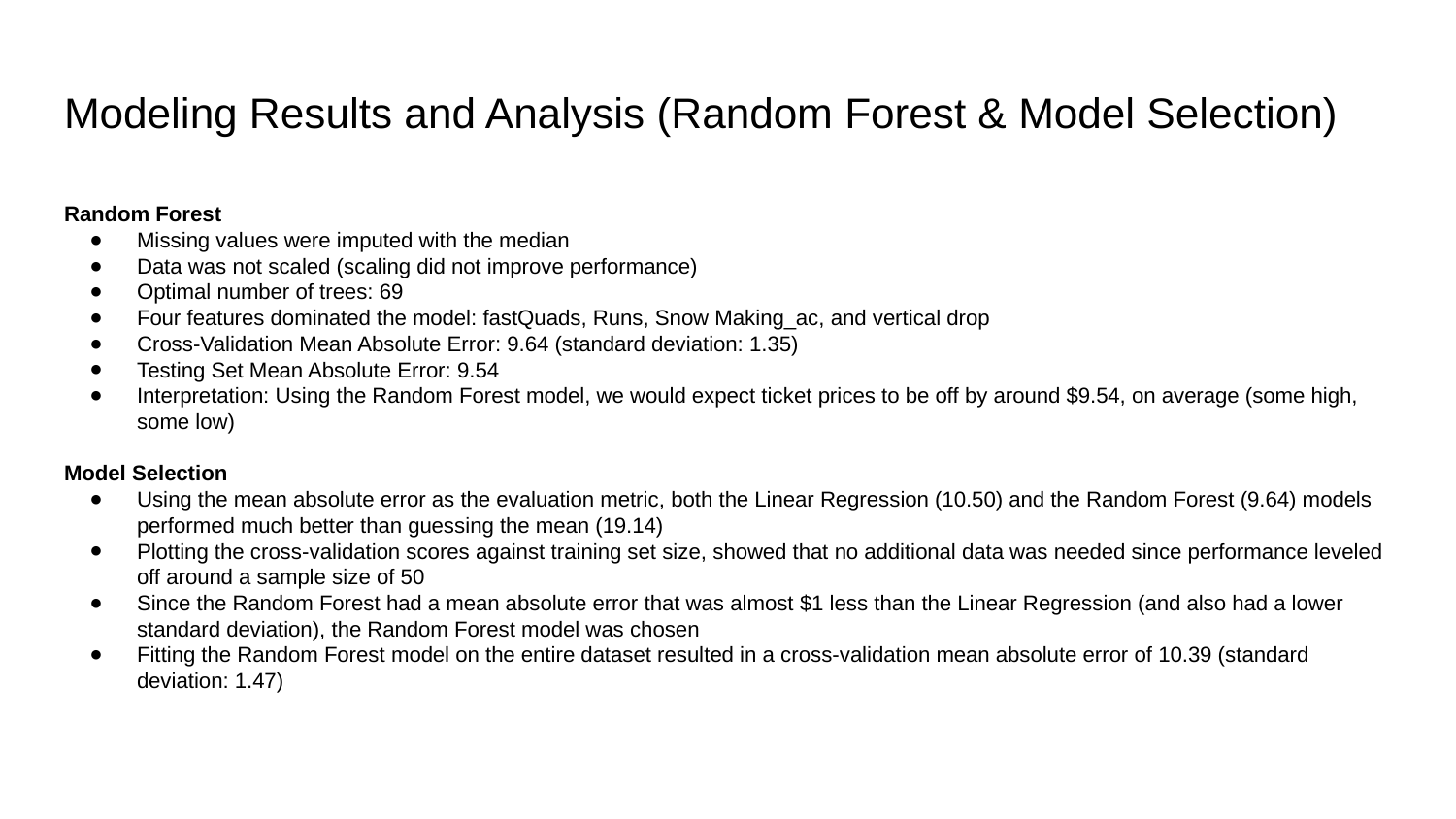

# Modeling Results and Analysis (Random Forest & Model Selection)
Random Forest
Missing values were imputed with the median
Data was not scaled (scaling did not improve performance)
Optimal number of trees: 69
Four features dominated the model: fastQuads, Runs, Snow Making_ac, and vertical drop
Cross-Validation Mean Absolute Error: 9.64 (standard deviation: 1.35)
Testing Set Mean Absolute Error: 9.54
Interpretation: Using the Random Forest model, we would expect ticket prices to be off by around $9.54, on average (some high, some low)

Model Selection
Using the mean absolute error as the evaluation metric, both the Linear Regression (10.50) and the Random Forest (9.64) models performed much better than guessing the mean (19.14)
Plotting the cross-validation scores against training set size, showed that no additional data was needed since performance leveled off around a sample size of 50
Since the Random Forest had a mean absolute error that was almost $1 less than the Linear Regression (and also had a lower standard deviation), the Random Forest model was chosen
Fitting the Random Forest model on the entire dataset resulted in a cross-validation mean absolute error of 10.39 (standard deviation: 1.47)